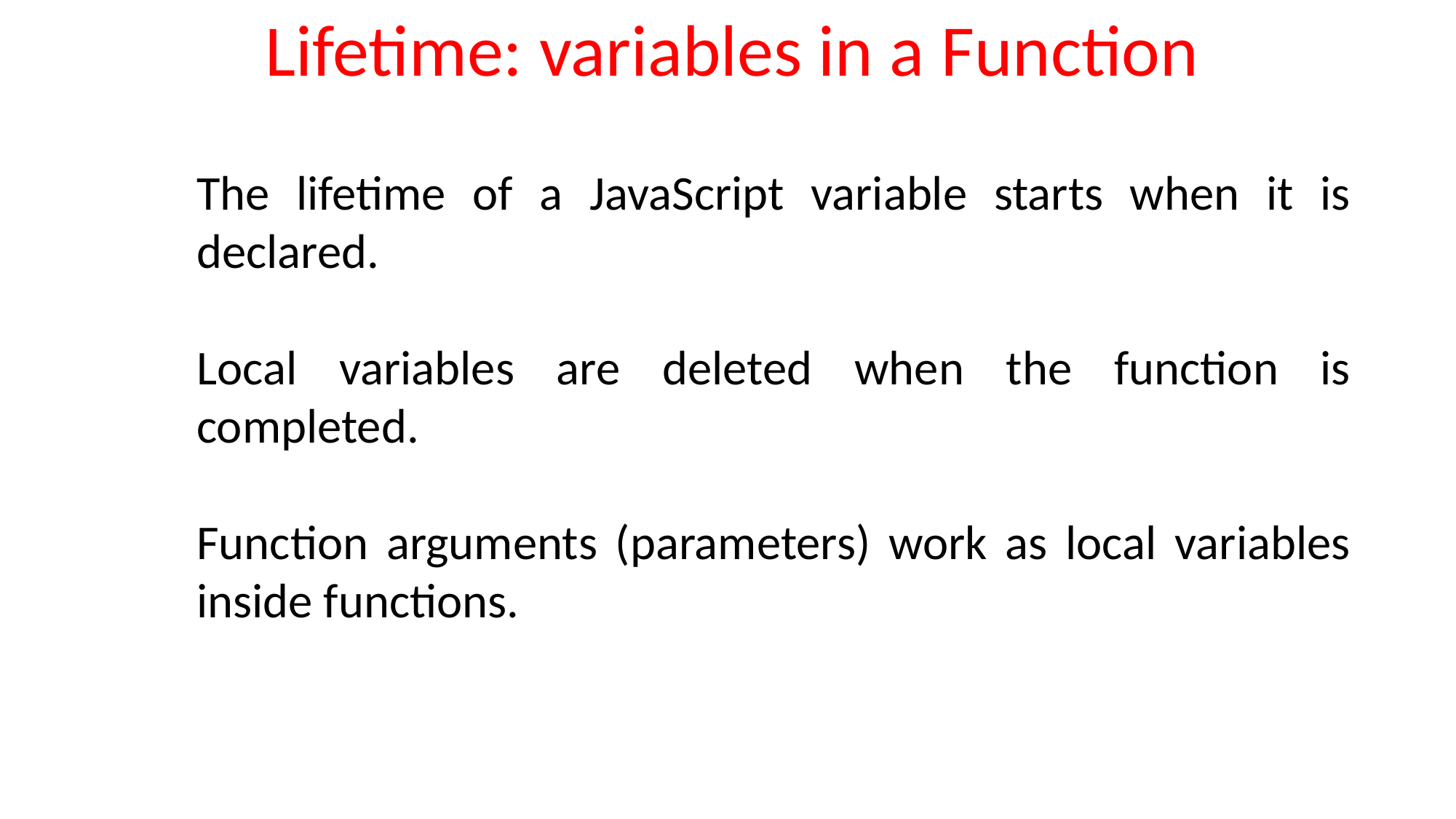

Lifetime: variables in a Function
The lifetime of a JavaScript variable starts when it is declared.

Local variables are deleted when the function is completed.

Function arguments (parameters) work as local variables inside functions.